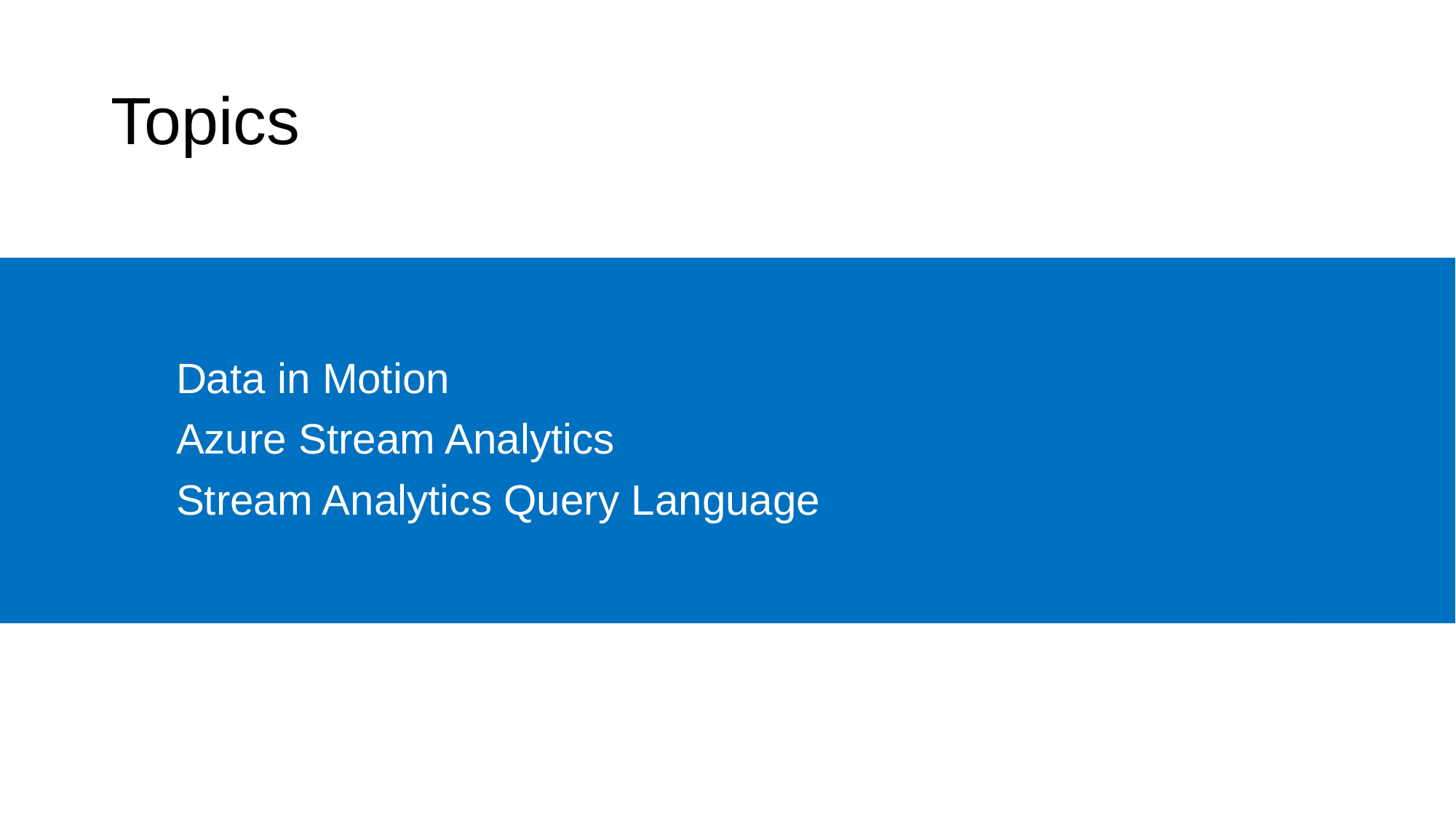

# Topics
Data in Motion
Azure Stream Analytics
Stream Analytics Query Language